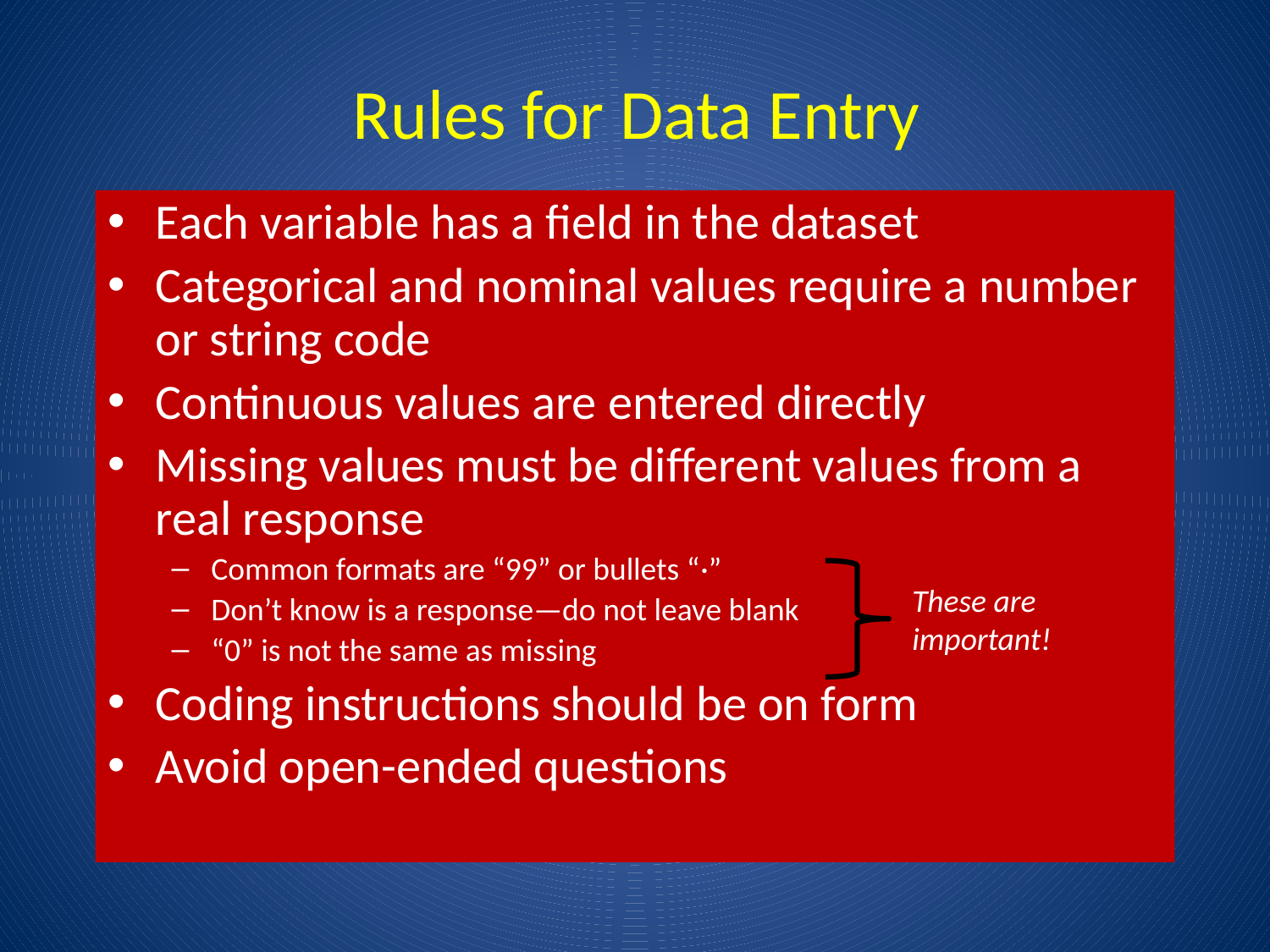

Rules for Data Entry
Each variable has a field in the dataset
Categorical and nominal values require a number or string code
Continuous values are entered directly
Missing values must be different values from a real response
Common formats are “99” or bullets “·”
Don’t know is a response—do not leave blank
“0” is not the same as missing
Coding instructions should be on form
Avoid open-ended questions

These are important!